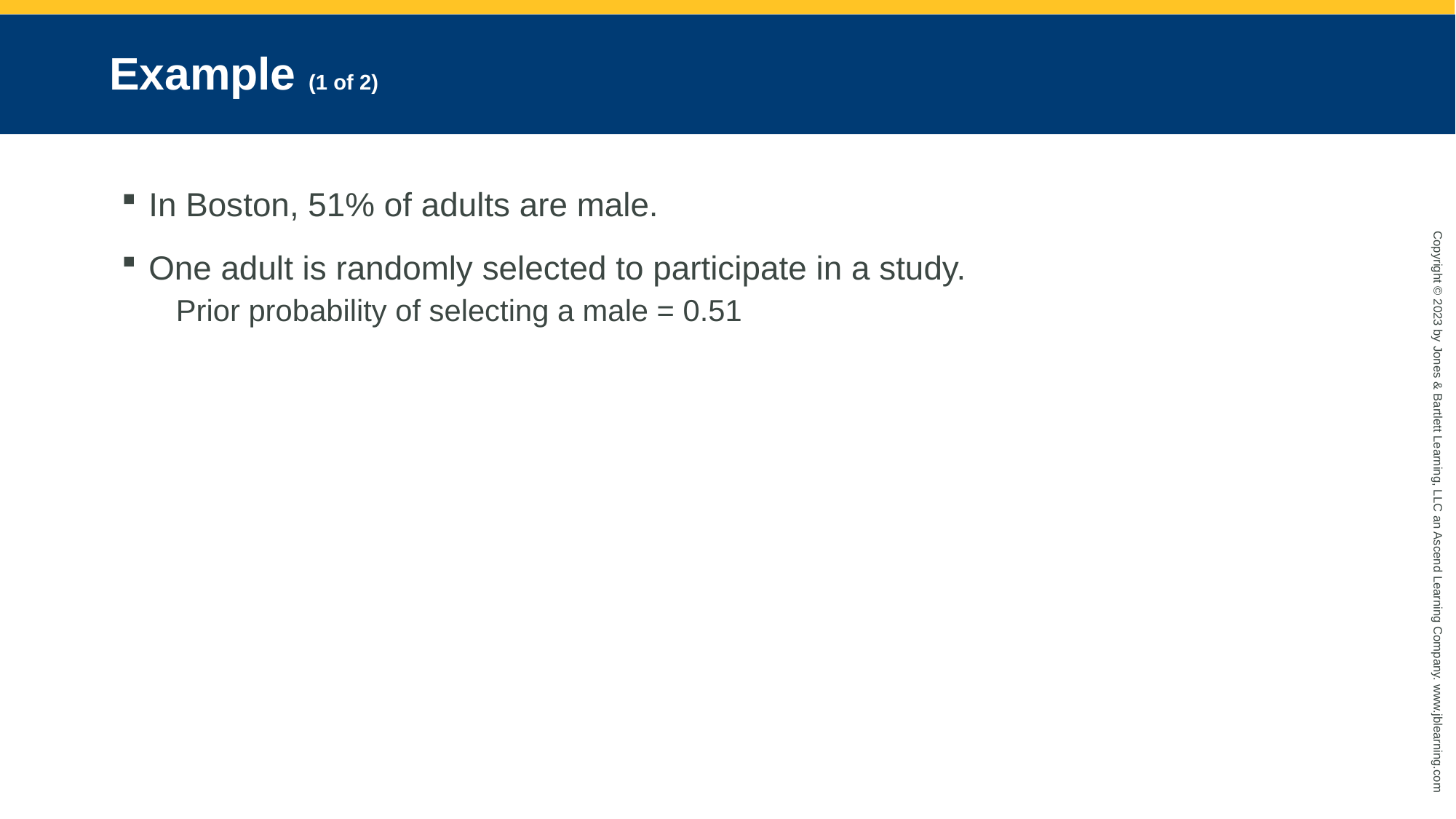

# Example (1 of 2)
In Boston, 51% of adults are male.
One adult is randomly selected to participate in a study.
Prior probability of selecting a male = 0.51